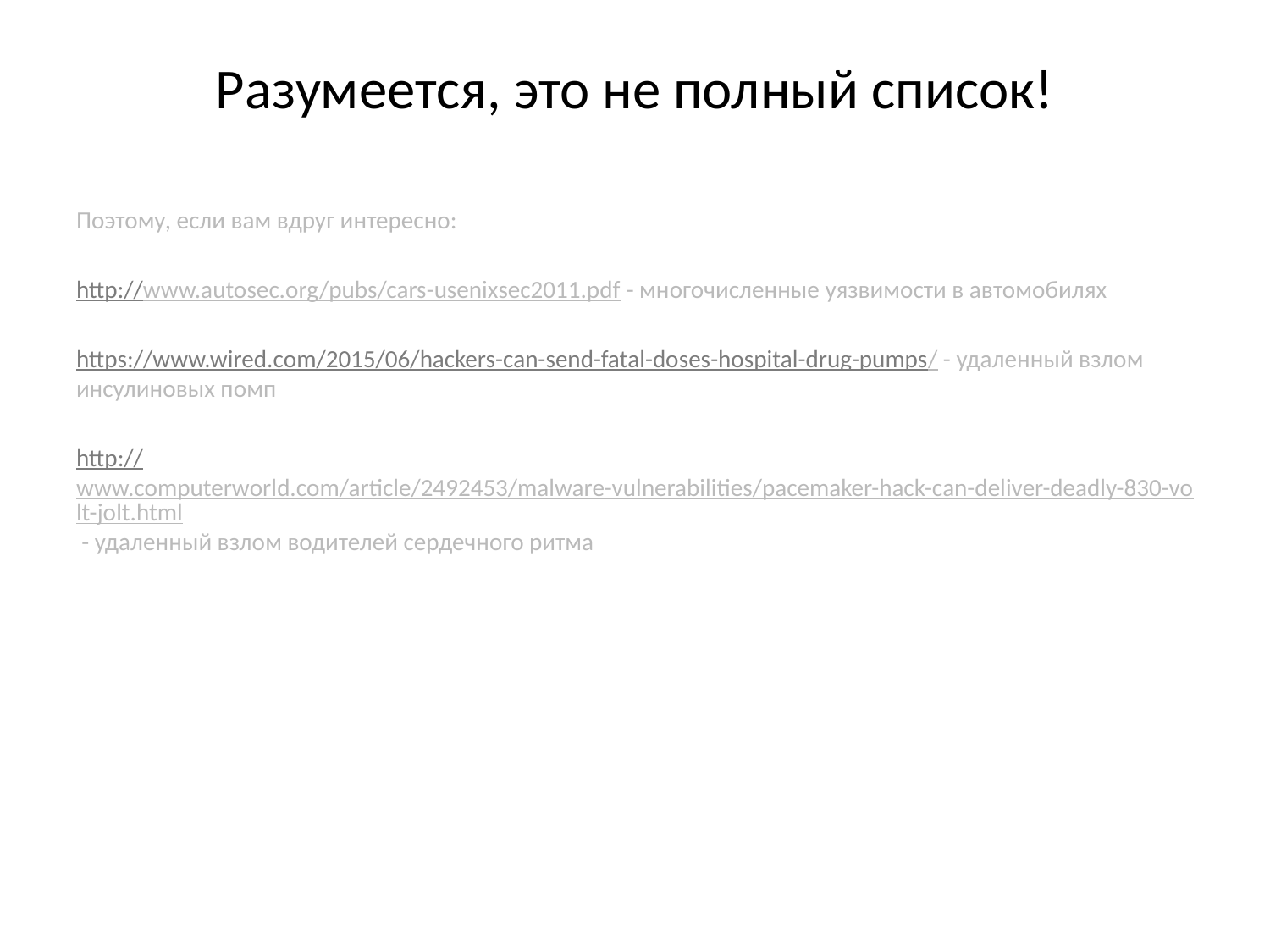

Разумеется, это не полный список!

Поэтому, если вам вдруг интересно:

http://www.autosec.org/pubs/cars-usenixsec2011.pdf - многочисленные уязвимости в автомобилях

https://www.wired.com/2015/06/hackers-can-send-fatal-doses-hospital-drug-pumps/ - удаленный взлом инсулиновых помп

http://www.computerworld.com/article/2492453/malware-vulnerabilities/pacemaker-hack-can-deliver-deadly-830-volt-jolt.html - удаленный взлом водителей сердечного ритма